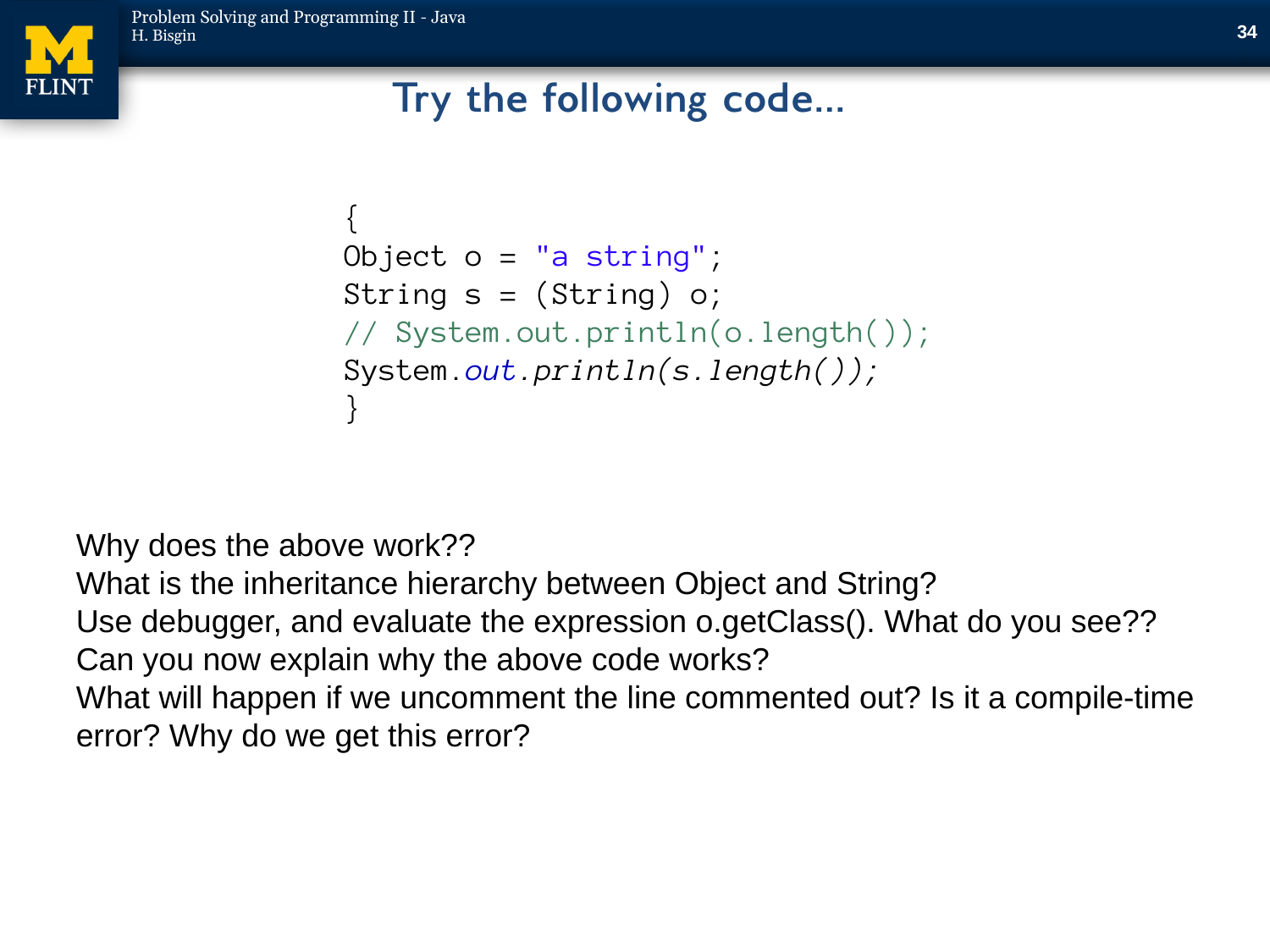

34
# Try the following code…
{
Object o = "a string";
String s = (String) o;
// System.out.println(o.length());
System.out.println(s.length());
}
Why does the above work??
What is the inheritance hierarchy between Object and String?
Use debugger, and evaluate the expression o.getClass(). What do you see?? Can you now explain why the above code works?
What will happen if we uncomment the line commented out? Is it a compile-time error? Why do we get this error?